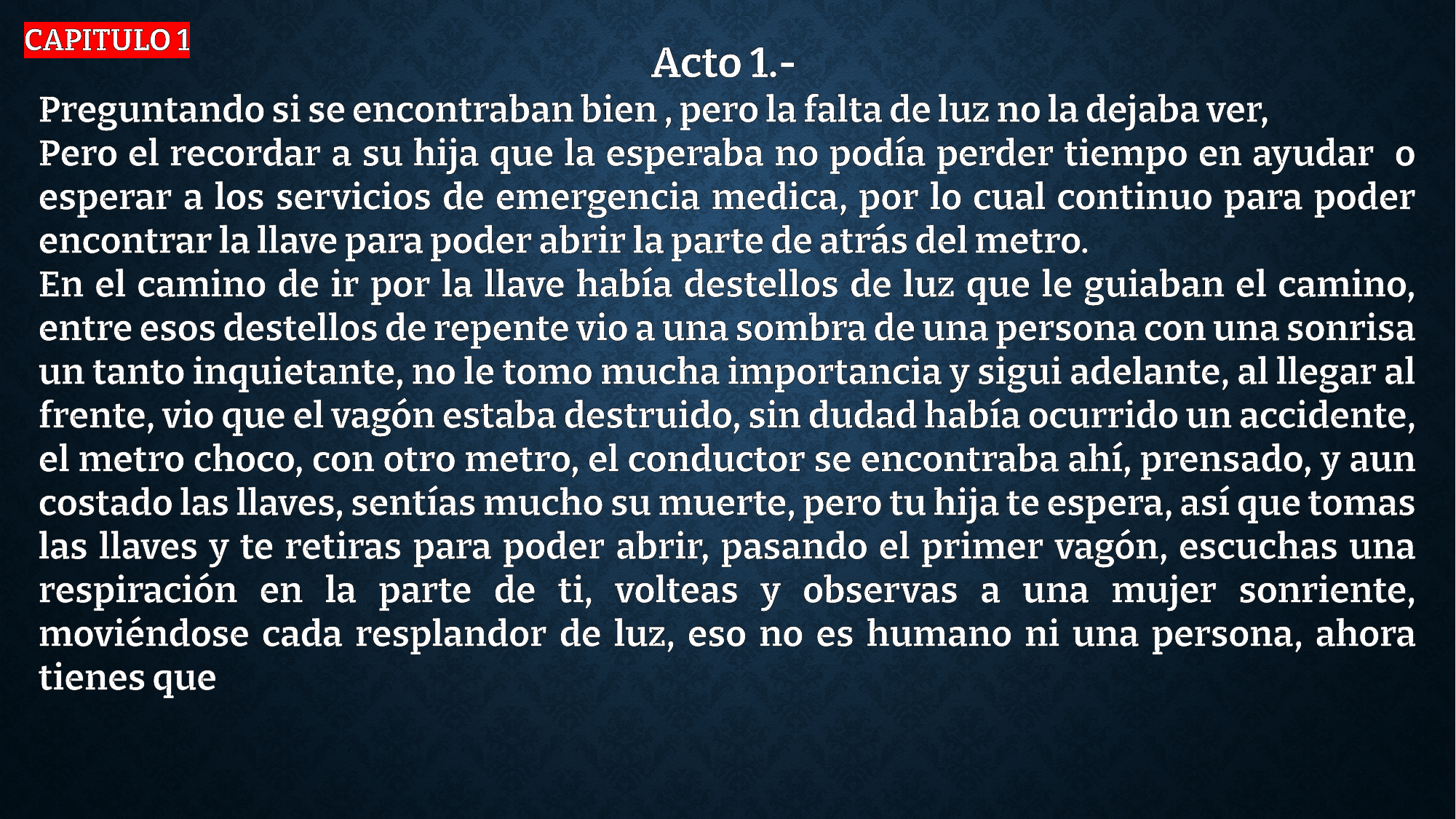

CAPITULO 1

Acto 1.-
Preguntando si se encontraban bien , pero la falta de luz no la dejaba ver,
Pero el recordar a su hija que la esperaba no podía perder tiempo en ayudar  o esperar a los servicios de emergencia medica, por lo cual continuo para poder encontrar la llave para poder abrir la parte de atrás del metro.
En el camino de ir por la llave había destellos de luz que le guiaban el camino, entre esos destellos de repente vio a una sombra de una persona con una sonrisa un tanto inquietante, no le tomo mucha importancia y sigui adelante, al llegar al frente, vio que el vagón estaba destruido, sin dudad había ocurrido un accidente, el metro choco, con otro metro, el conductor se encontraba ahí, prensado, y aun costado las llaves, sentías mucho su muerte, pero tu hija te espera, así que tomas las llaves y te retiras para poder abrir, pasando el primer vagón, escuchas una respiración en la parte de ti, volteas y observas a una mujer sonriente, moviéndose cada resplandor de luz, eso no es humano ni una persona, ahora tienes que